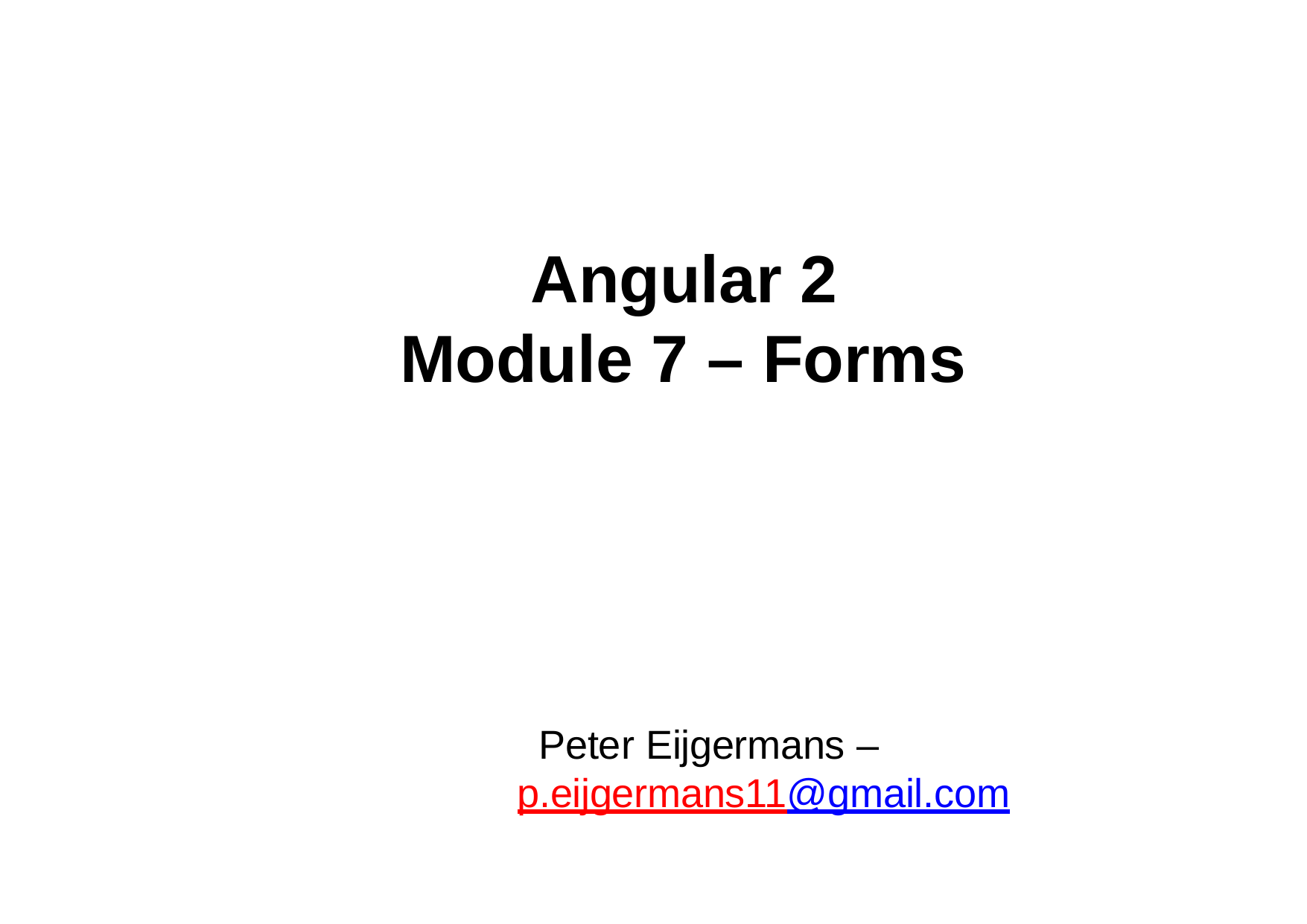

Angular 2 Module 7 – Forms
Peter Eijgermans – p.eijgermans11@gmail.com